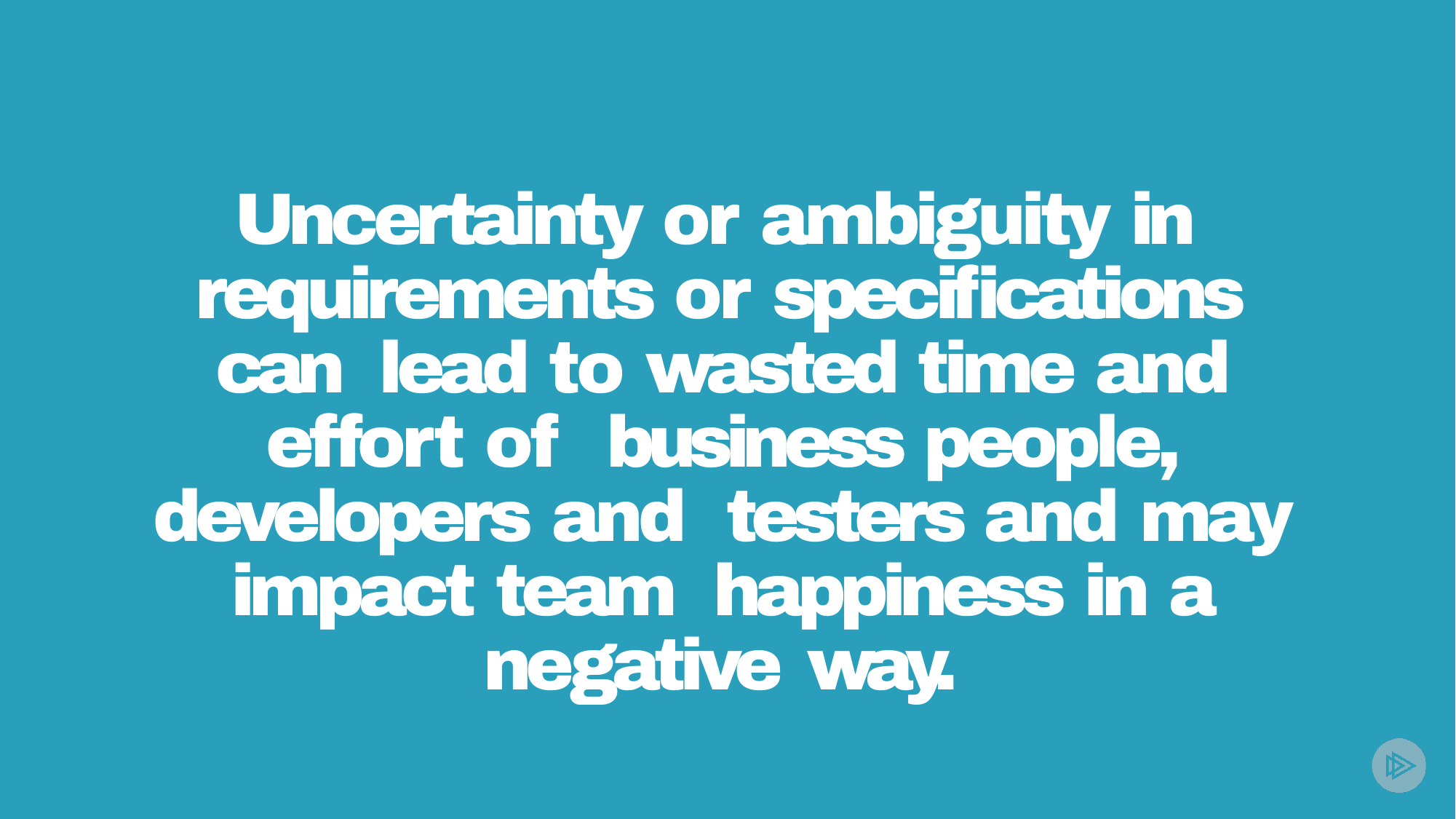

Uncertainty or ambiguity in  requirements or specifications can  lead to wasted time and effort of  business people, developers and  testers and may impact team  happiness in a negative way.